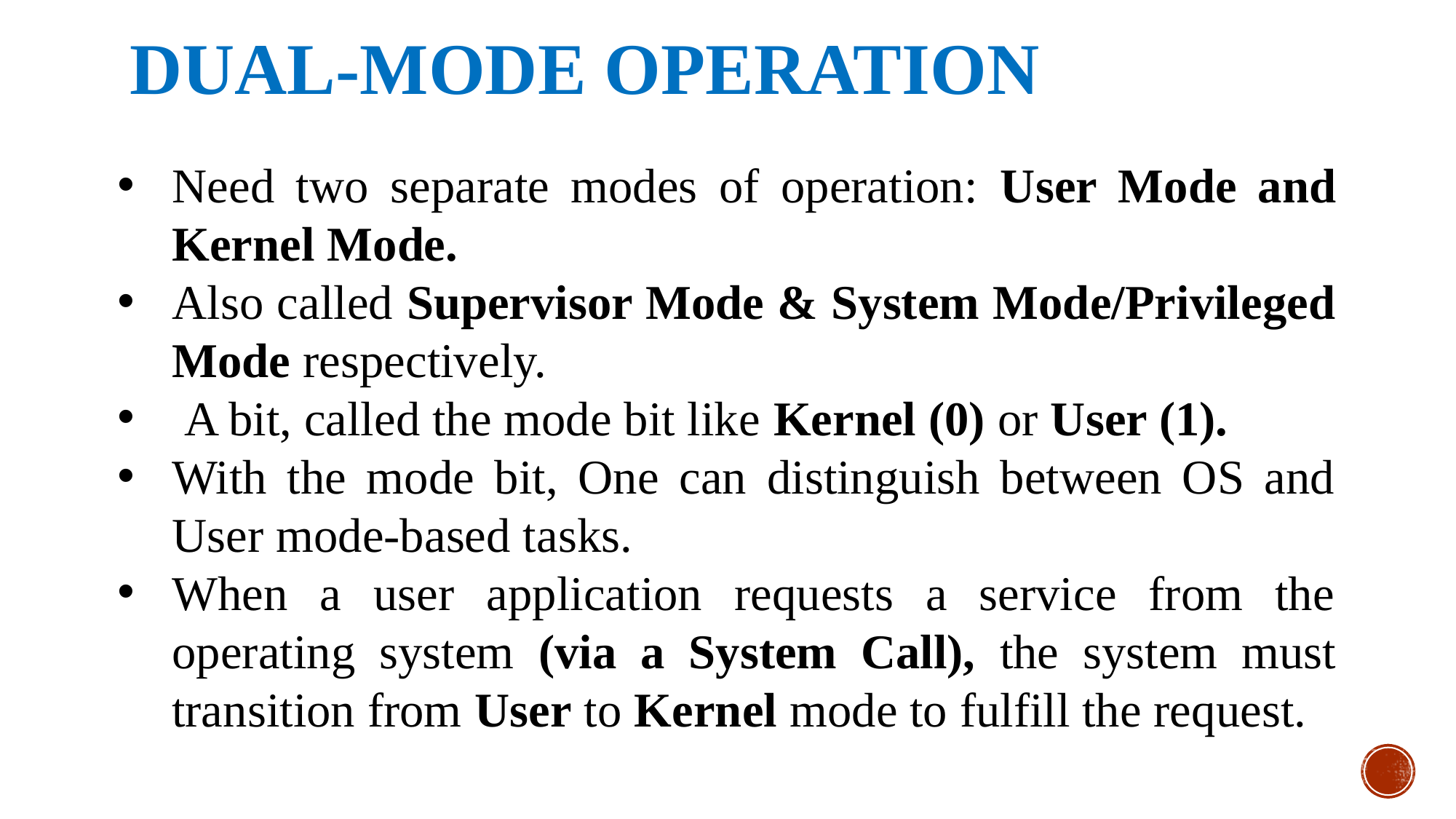

# Dual-mode operation
Need two separate modes of operation: User Mode and Kernel Mode.
Also called Supervisor Mode & System Mode/Privileged Mode respectively.
 A bit, called the mode bit like Kernel (0) or User (1).
With the mode bit, One can distinguish between OS and User mode-based tasks.
When a user application requests a service from the operating system (via a System Call), the system must transition from User to Kernel mode to fulfill the request.